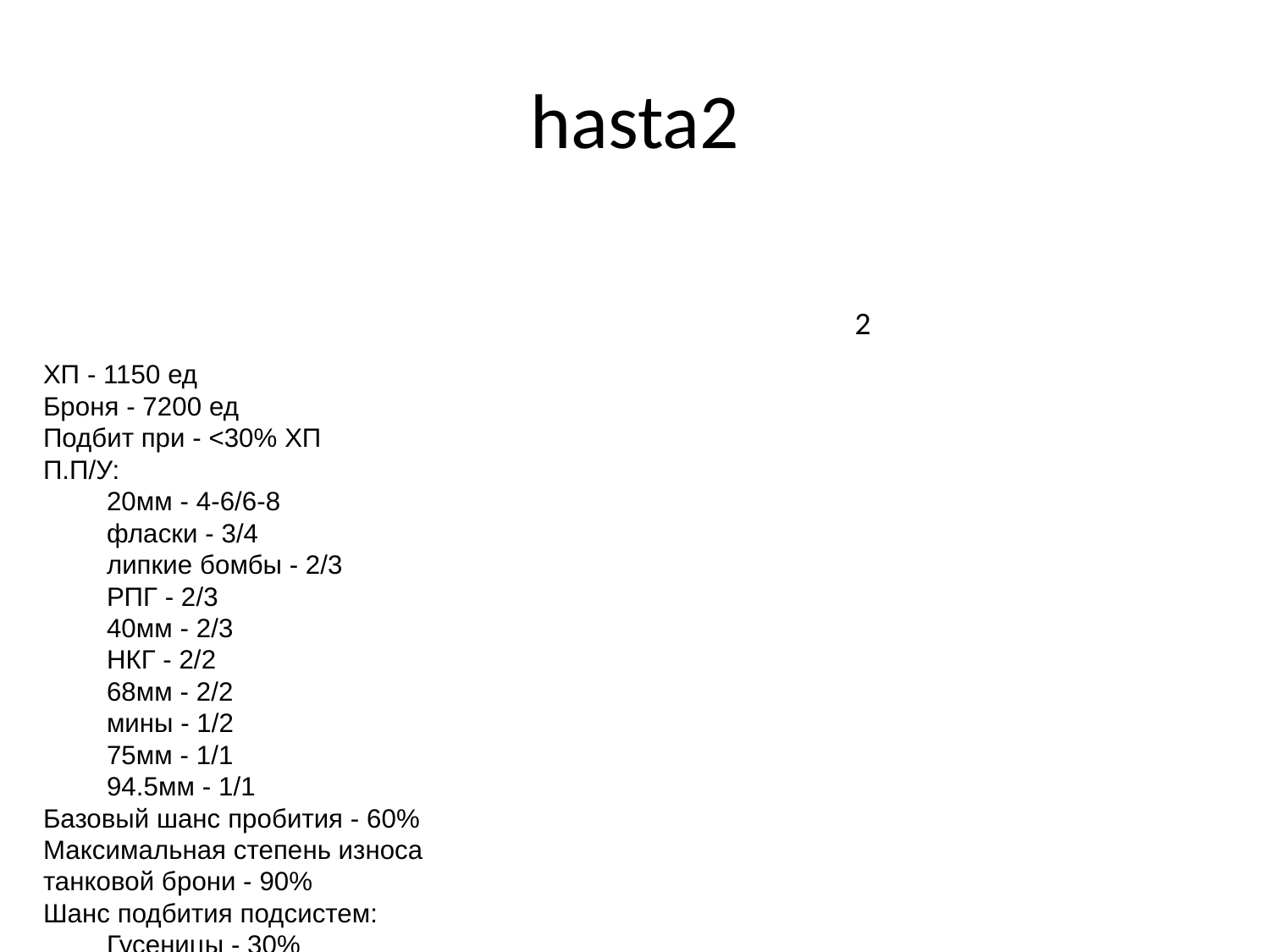

# hasta2
2
ХП - 1150 ед
Броня - 7200 ед
Подбит при - <30% ХП
П.П/У:
20мм - 4-6/6-8
фласки - 3/4
липкие бомбы - 2/3
РПГ - 2/3
40мм - 2/3
НКГ - 2/2
68мм - 2/2
мины - 1/2
75мм - 1/1
94.5мм - 1/1
Базовый шанс пробития - 60%
Максимальная степень износа танковой брони - 90%
Шанс подбития подсистем:
Гусеницы - 30%